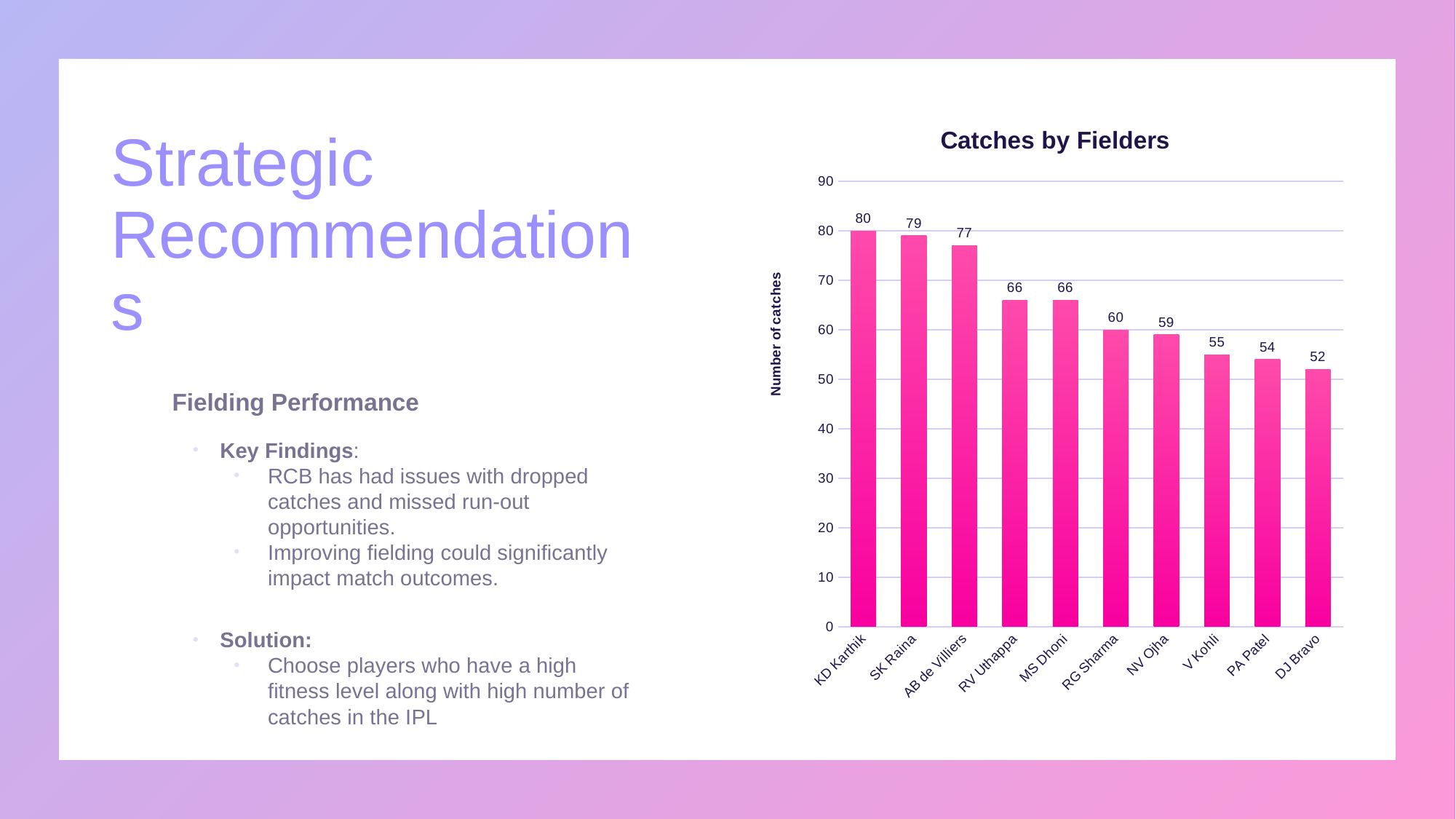

# Strategic Recommendations

### Chart: Catches by Fielders

| Category | Total |
|---|---|
| KD Karthik | 80.0 |
| SK Raina | 79.0 |
| AB de Villiers | 77.0 |
| RV Uthappa | 66.0 |
| MS Dhoni | 66.0 |
| RG Sharma | 60.0 |
| NV Ojha | 59.0 |
| V Kohli | 55.0 |
| PA Patel | 54.0 |
| DJ Bravo | 52.0 |
 Fielding Performance
Key Findings:
RCB has had issues with dropped catches and missed run-out opportunities.
Improving fielding could significantly impact match outcomes.
Solution:
Choose players who have a high fitness level along with high number of catches in the IPL